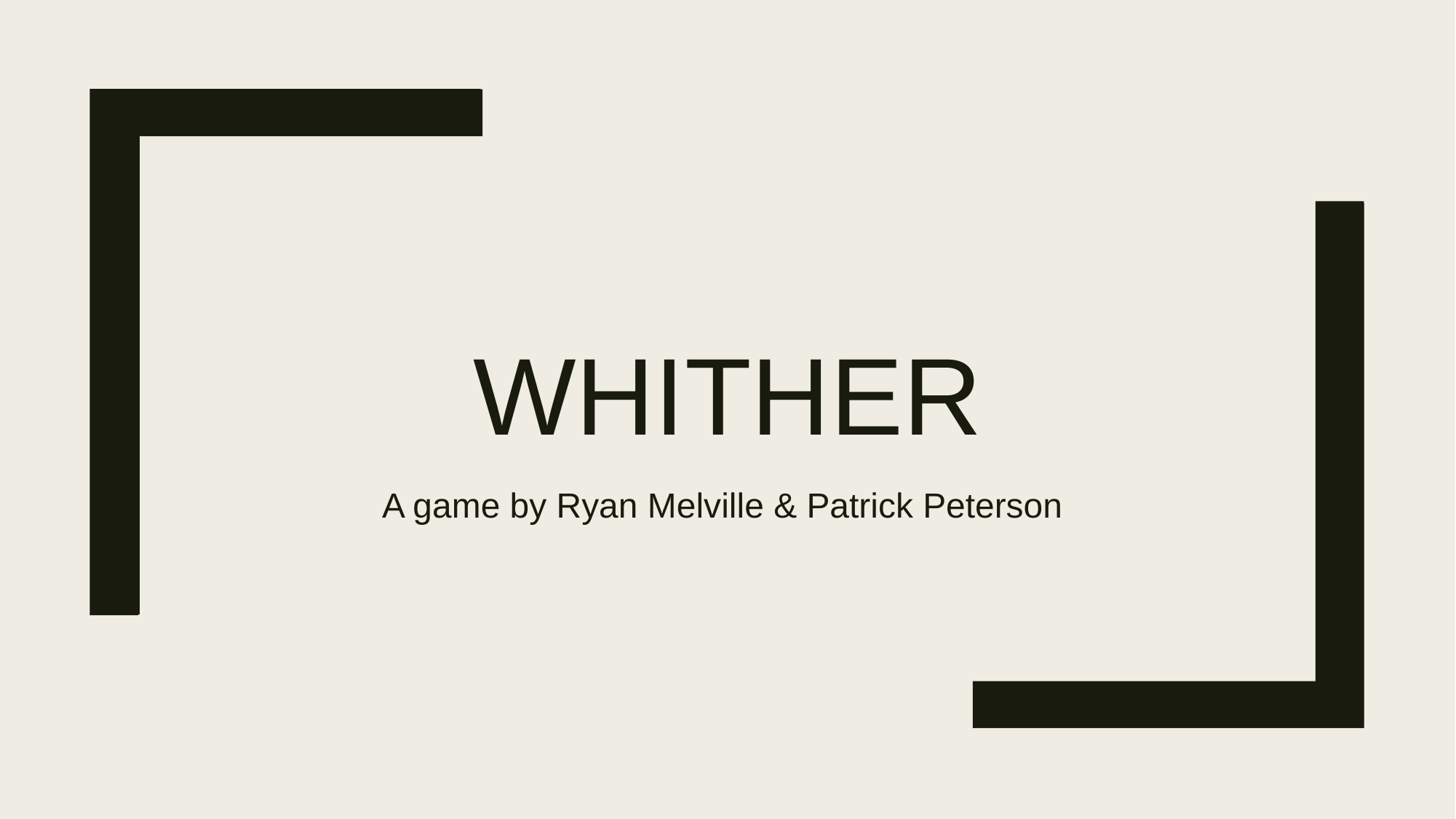

# Whither
A game by Ryan Melville & Patrick Peterson